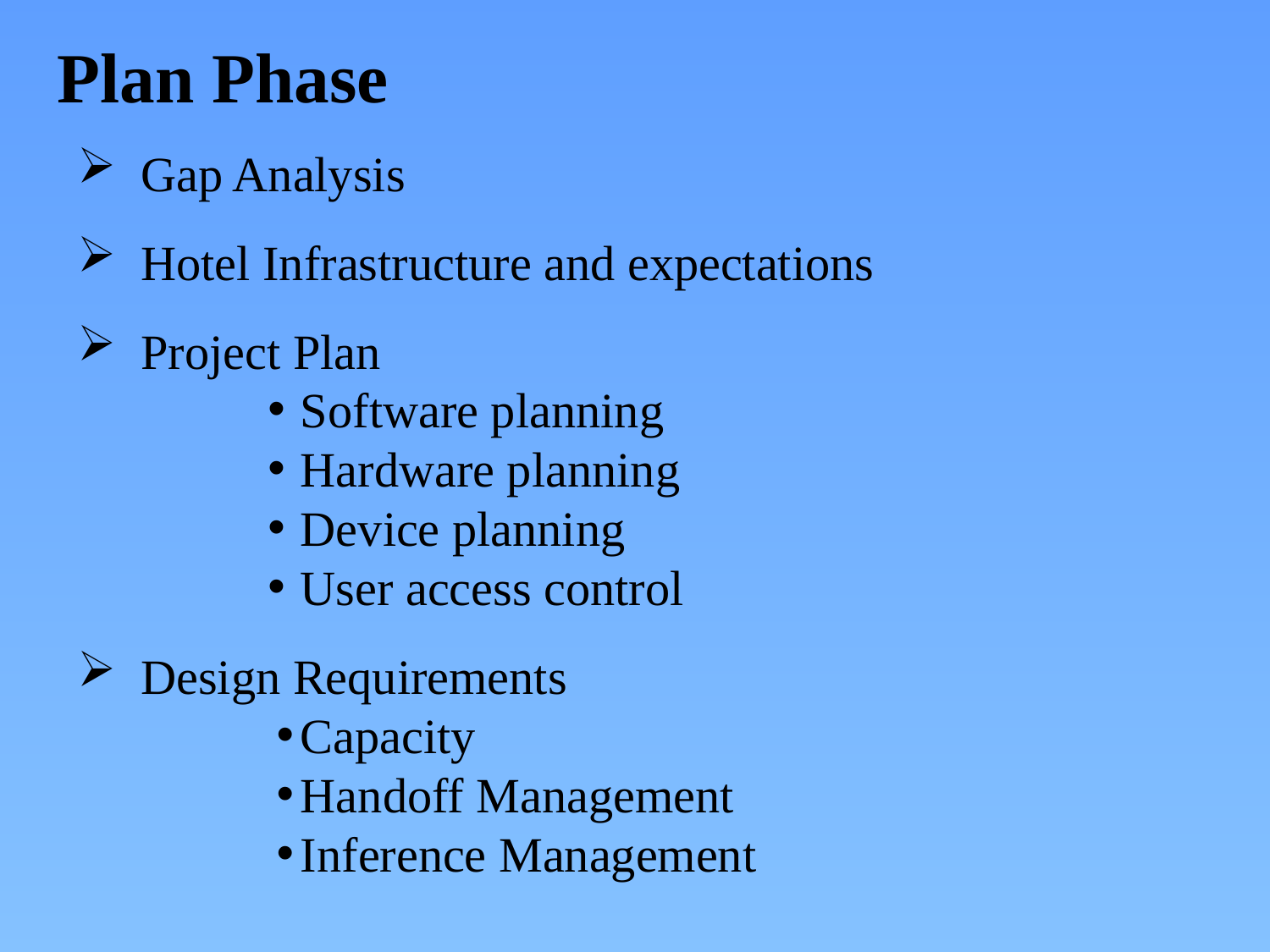

Plan Phase
Gap Analysis
Hotel Infrastructure and expectations
Project Plan
Software planning
Hardware planning
Device planning
User access control
Design Requirements
Capacity
Handoff Management
Inference Management